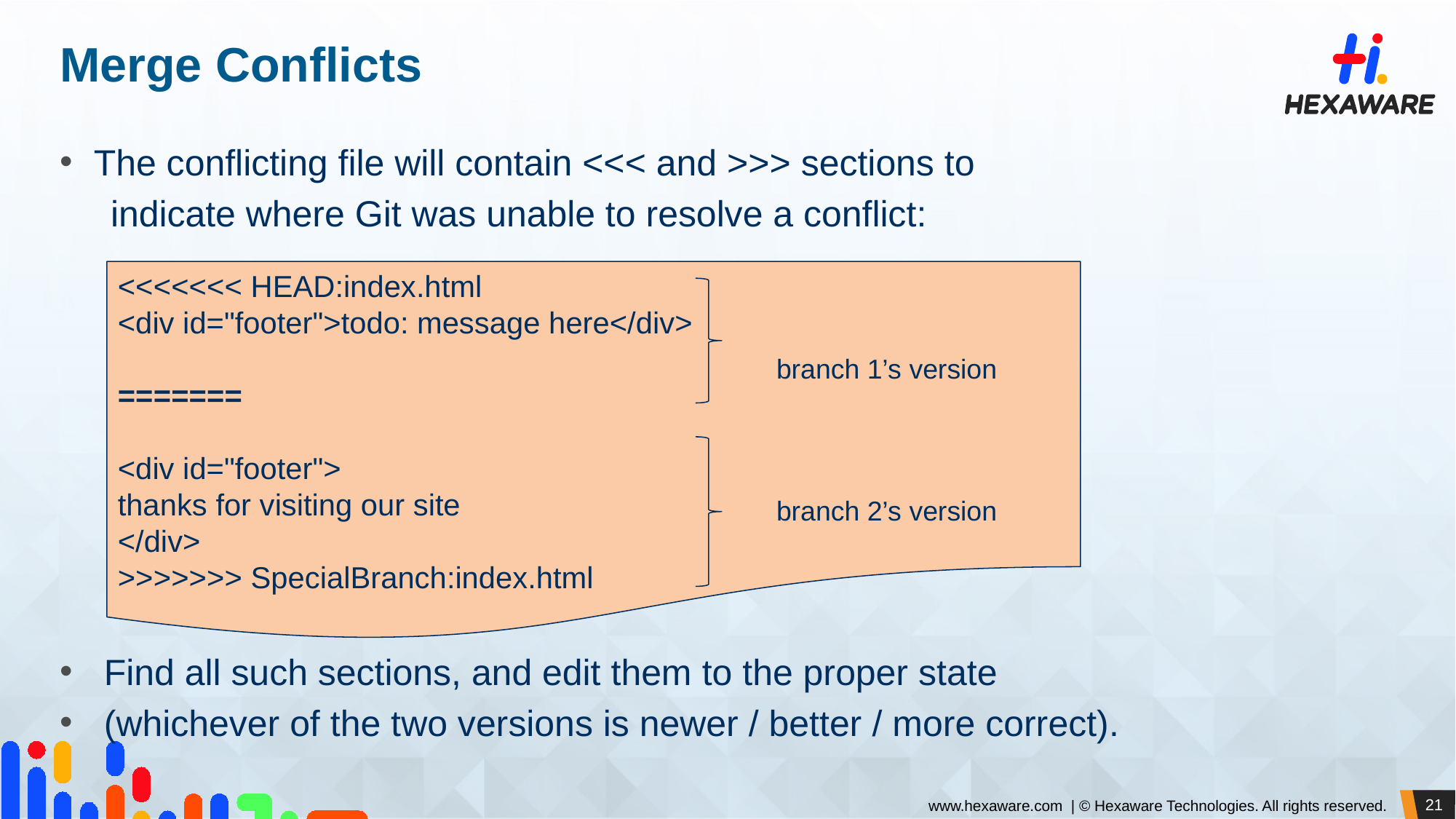

# Merge Conflicts
The conflicting file will contain <<< and >>> sections to
     indicate where Git was unable to resolve a conflict:

 Find all such sections, and edit them to the proper state
 (whichever of the two versions is newer / better / more correct).
<<<<<<< HEAD:index.html
<div id="footer">todo: message here</div>

=======

<div id="footer">
thanks for visiting our site
</div>
>>>>>>> SpecialBranch:index.html

branch 1’s version

branch 2’s version